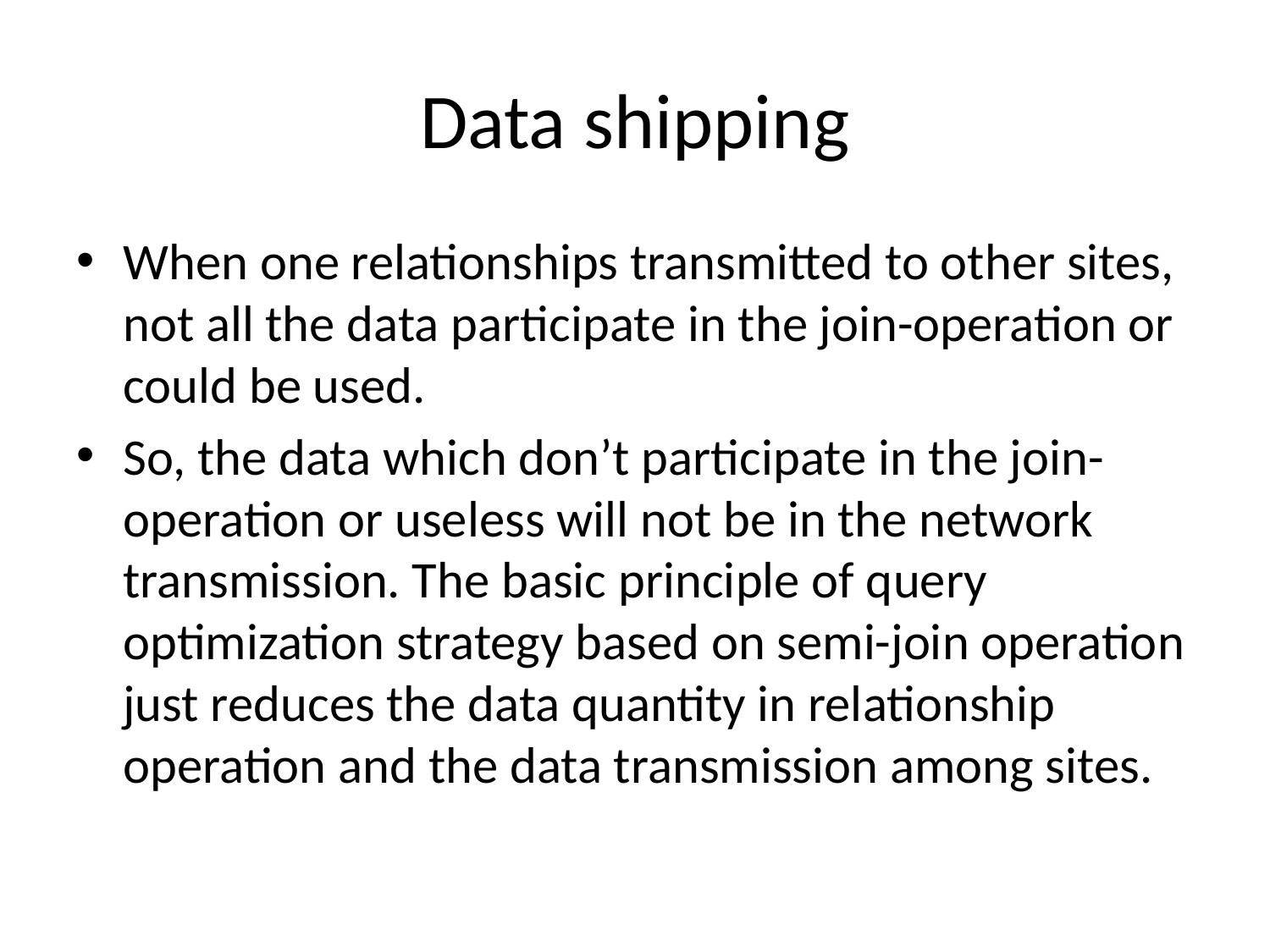

# Data shipping
When one relationships transmitted to other sites, not all the data participate in the join-operation or could be used.
So, the data which don’t participate in the join-operation or useless will not be in the network transmission. The basic principle of query optimization strategy based on semi-join operation just reduces the data quantity in relationship operation and the data transmission among sites.